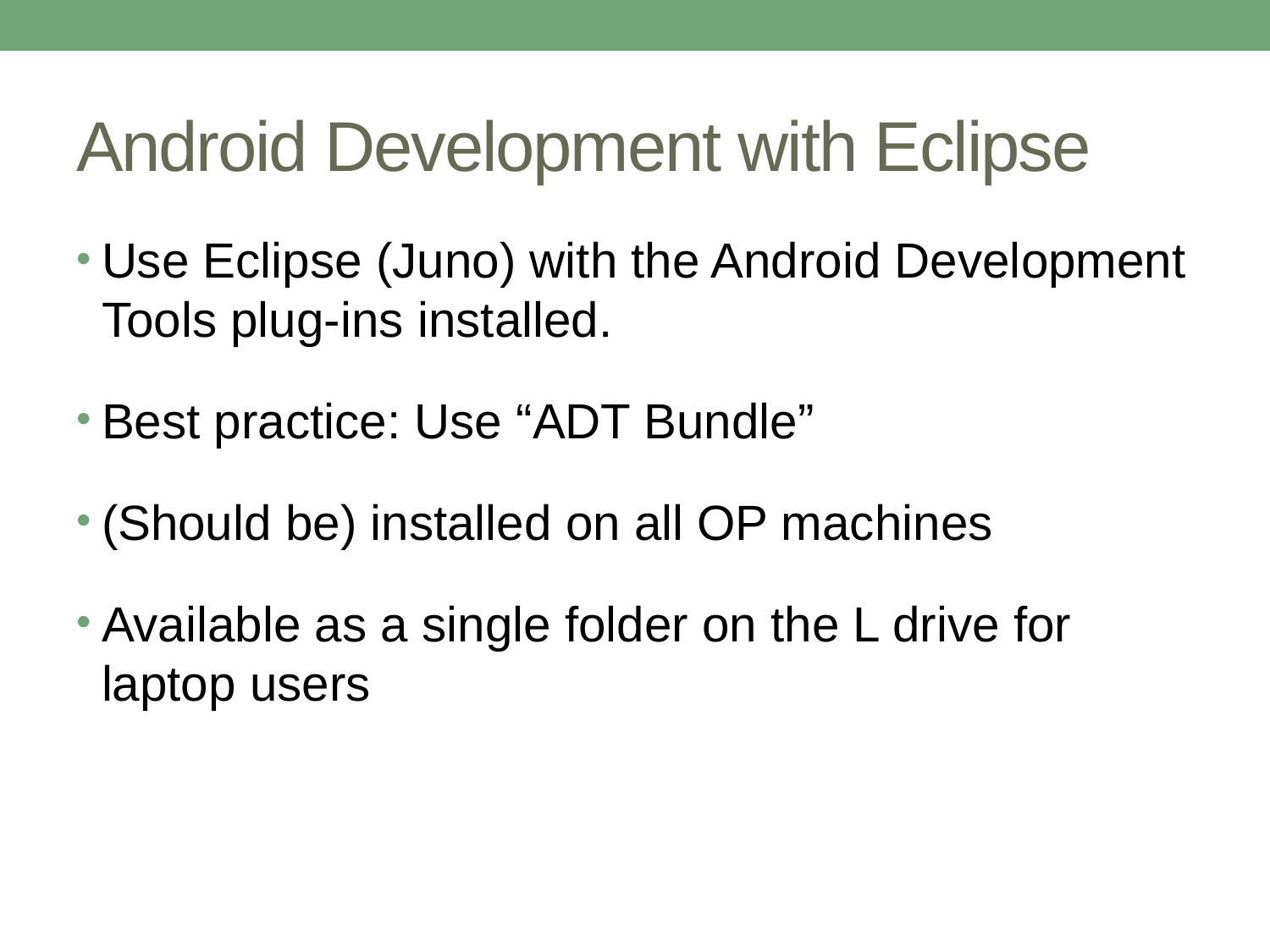

# Android Development with Eclipse
Use Eclipse (Juno) with the Android Development Tools plug-ins installed.
Best practice: Use “ADT Bundle”
(Should be) installed on all OP machines
Available as a single folder on the L drive for laptop users